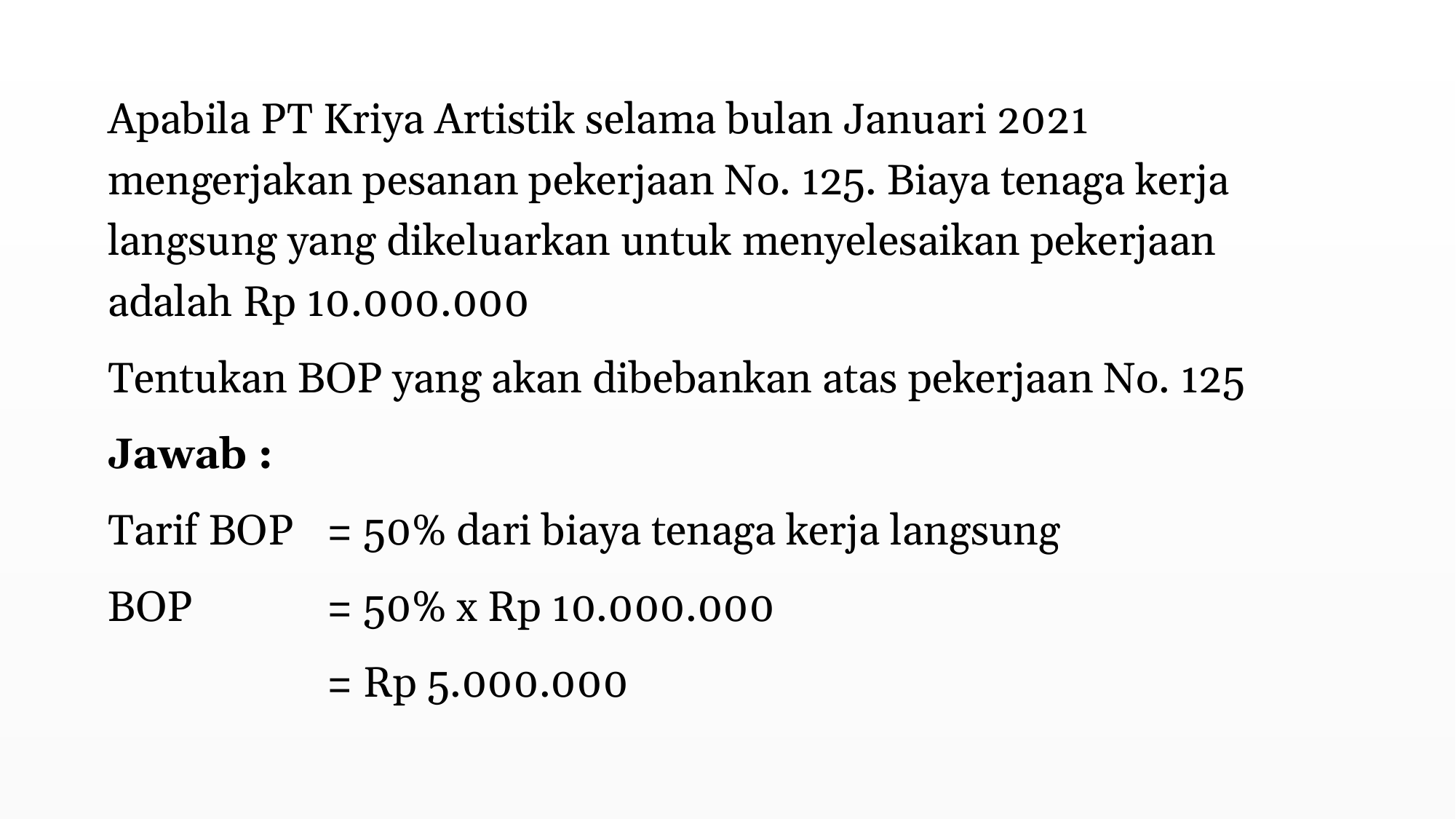

Apabila PT Kriya Artistik selama bulan Januari 2021 mengerjakan pesanan pekerjaan No. 125. Biaya tenaga kerja langsung yang dikeluarkan untuk menyelesaikan pekerjaan adalah Rp 10.000.000
Tentukan BOP yang akan dibebankan atas pekerjaan No. 125
Jawab :
Tarif BOP 	= 50% dari biaya tenaga kerja langsung
BOP 		= 50% x Rp 10.000.000
		= Rp 5.000.000